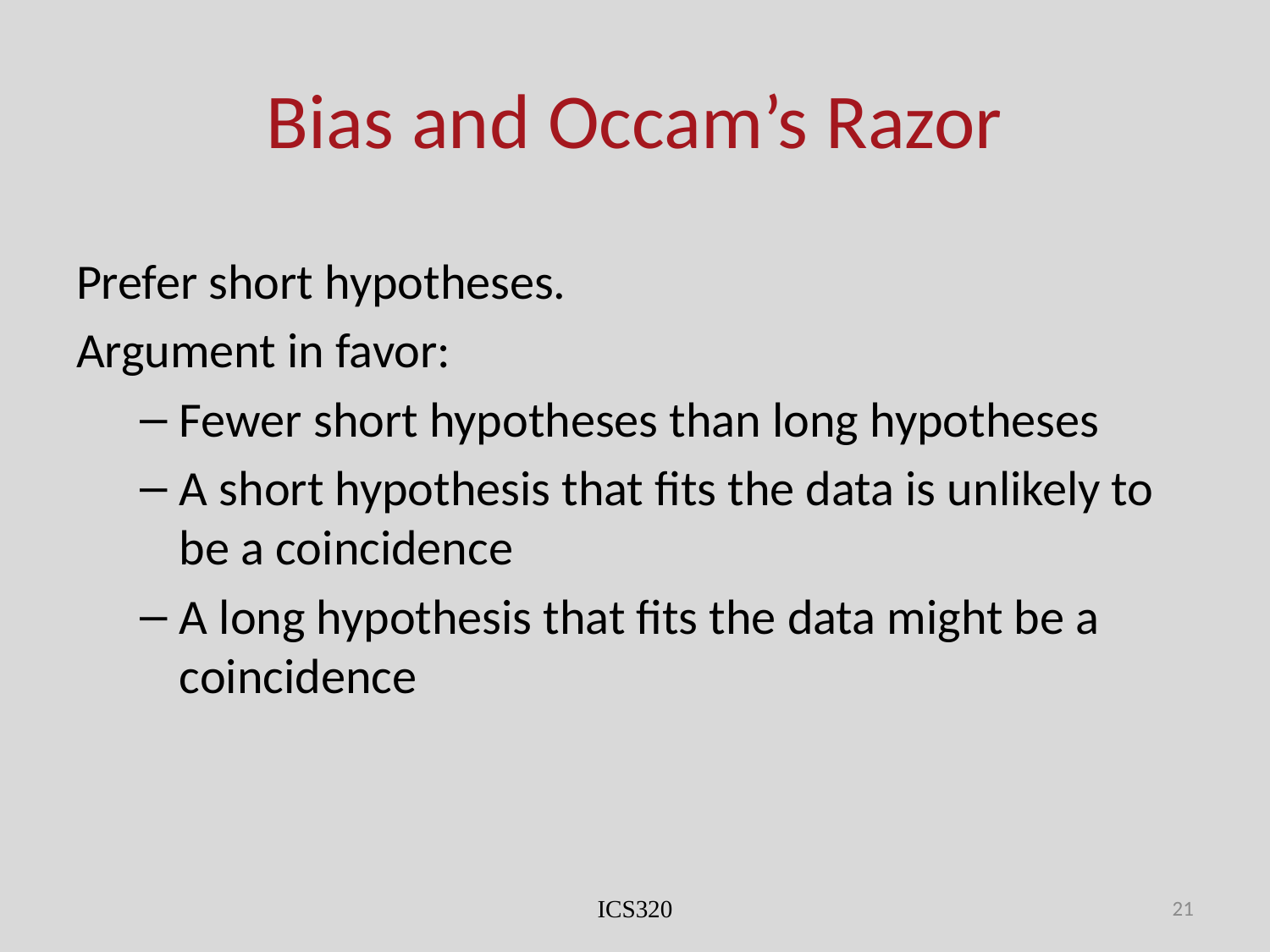

# Bias and Occam’s Razor
Prefer short hypotheses.
Argument in favor:
Fewer short hypotheses than long hypotheses
A short hypothesis that fits the data is unlikely to be a coincidence
A long hypothesis that fits the data might be a coincidence
ICS320
21